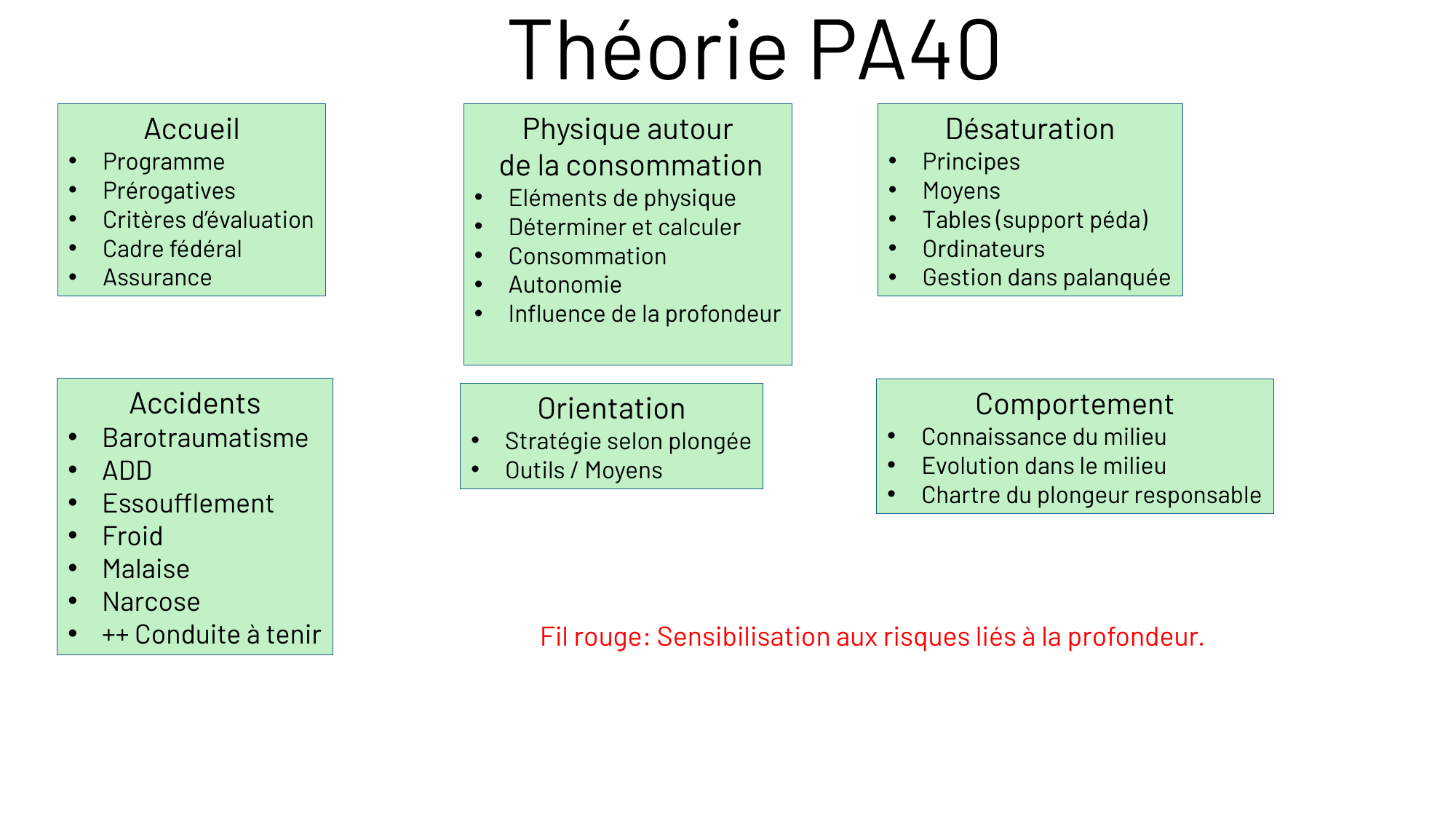

# Théorie PA40
Accueil
Programme
Prérogatives
Critères d’évaluation
Cadre fédéral
Assurance
Physique autour
 de la consommation
Eléments de physique
Déterminer et calculer
Consommation
Autonomie
Influence de la profondeur

Désaturation
Principes
Moyens
Tables (support péda)
Ordinateurs
Gestion dans palanquée
Accidents
Barotraumatisme
ADD
Essoufflement
Froid
Malaise
Narcose
++ Conduite à tenir
Comportement
Connaissance du milieu
Evolution dans le milieu
Chartre du plongeur responsable
Orientation
Stratégie selon plongée
Outils / Moyens
Fil rouge: Sensibilisation aux risques liés à la profondeur.